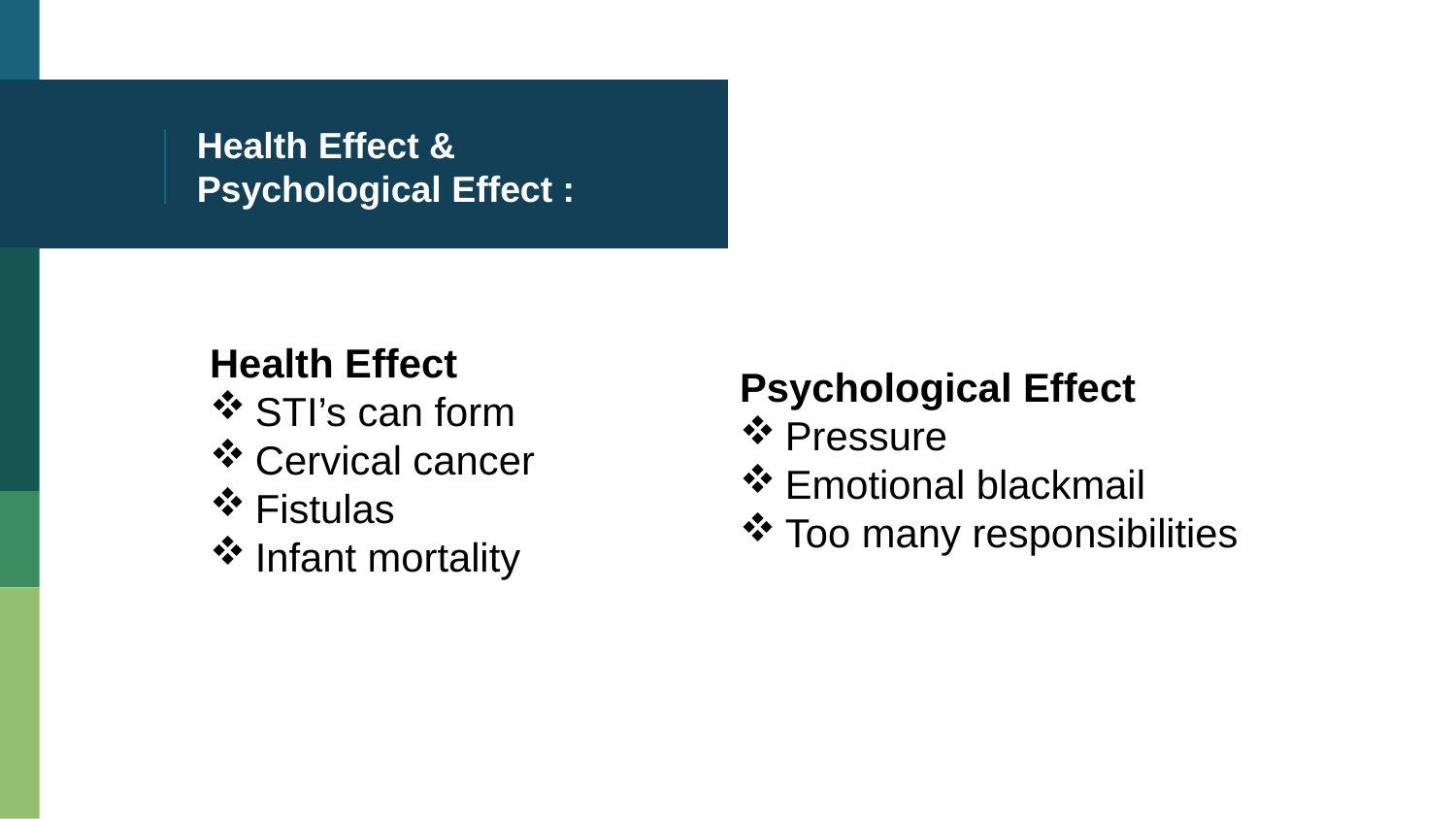

# Health Effect & Psychological Effect :
Health Effect
STI’s can form
Cervical cancer
Fistulas
Infant mortality
Psychological Effect
Pressure
Emotional blackmail
Too many responsibilities